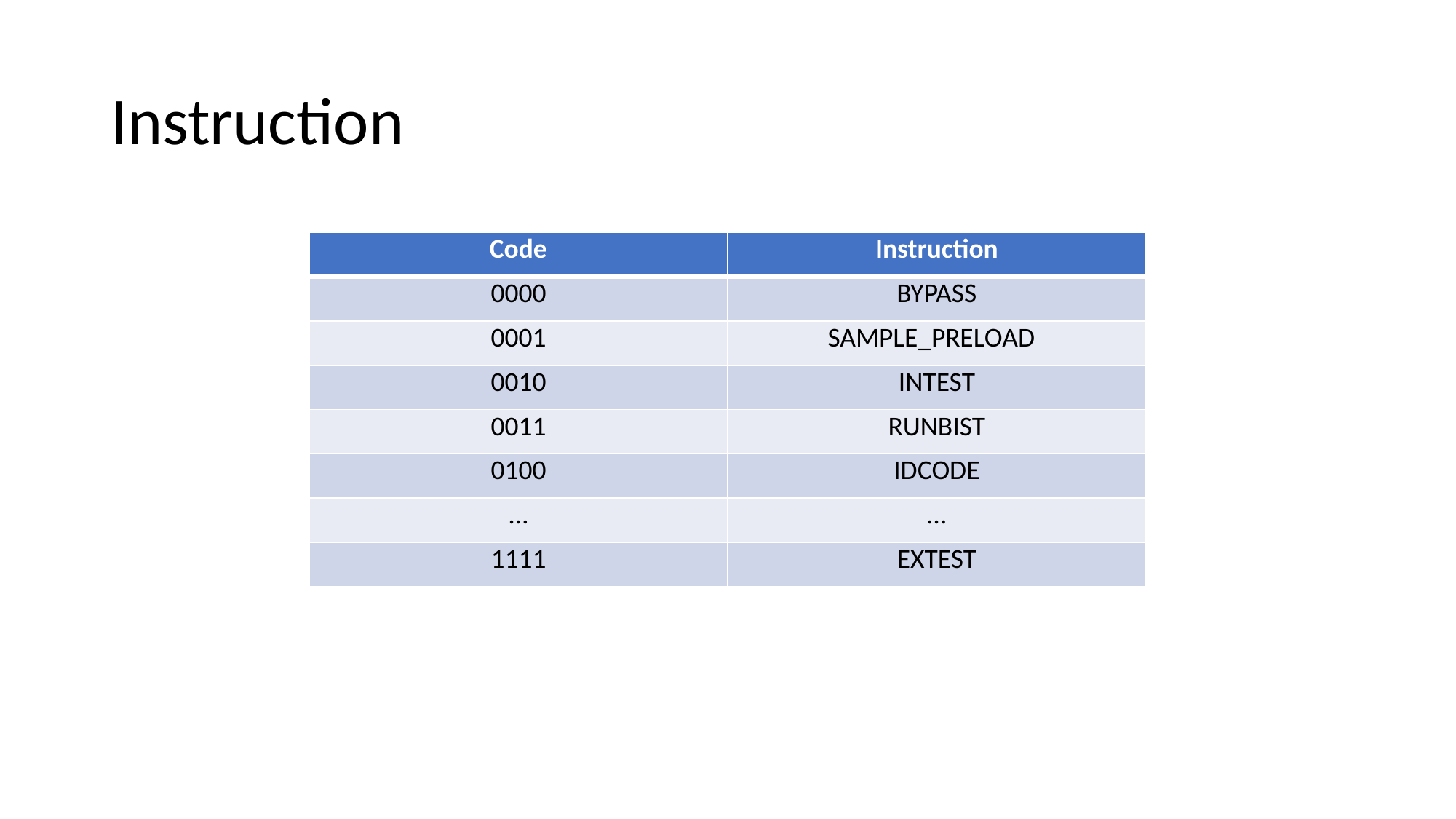

# Instruction
| Code | Instruction |
| --- | --- |
| 0000 | BYPASS |
| 0001 | SAMPLE\_PRELOAD |
| 0010 | INTEST |
| 0011 | RUNBIST |
| 0100 | IDCODE |
| … | … |
| 1111 | EXTEST |